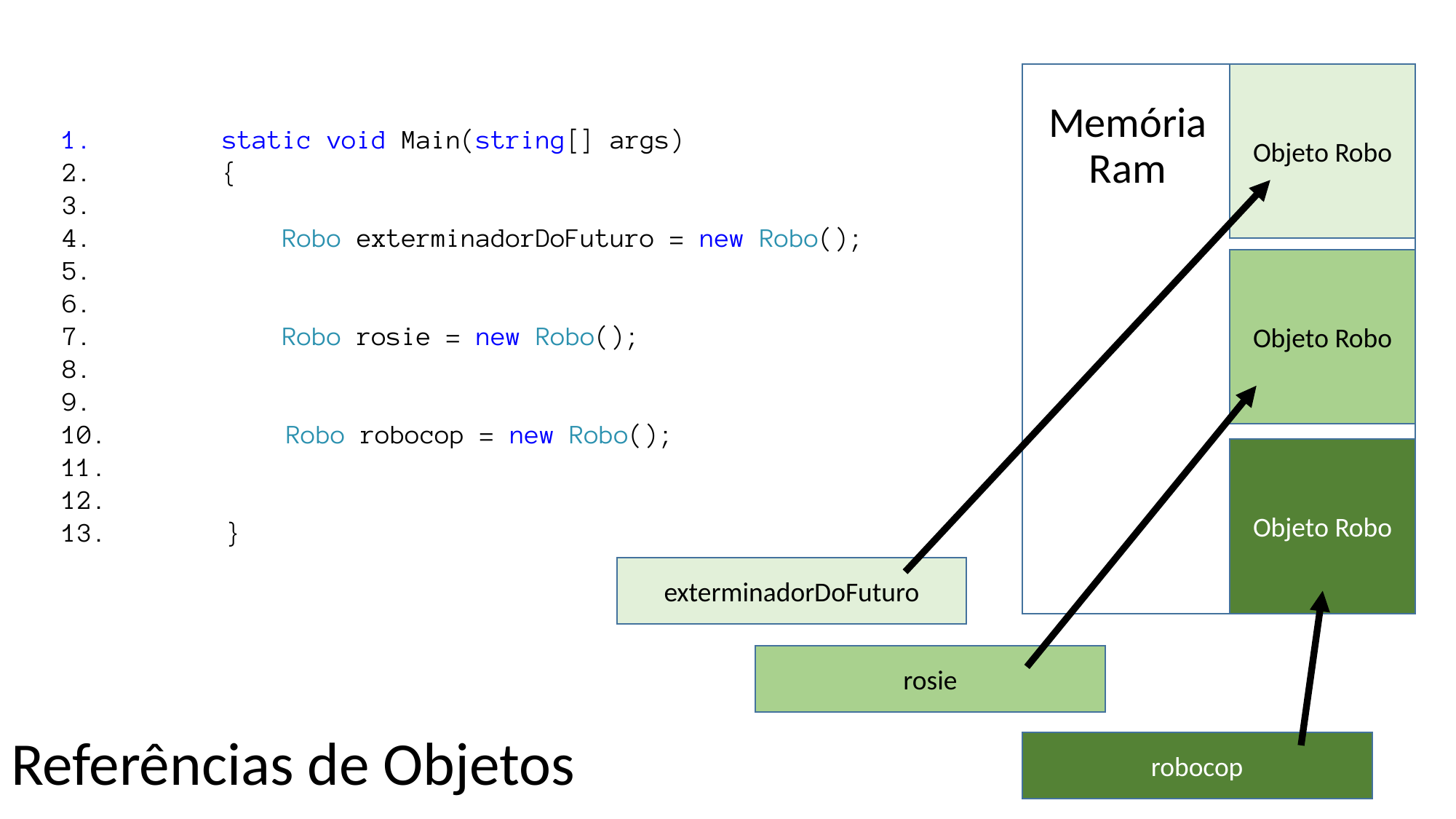

Objeto Robo

Memória Ram
        static void Main(string[] args)
        {

            Robo exterminadorDoFuturo = new Robo();

            Robo rosie = new Robo();

            Robo robocop = new Robo();

        }
Objeto Robo
Objeto Robo
exterminadorDoFuturo
rosie
Referências de Objetos
robocop